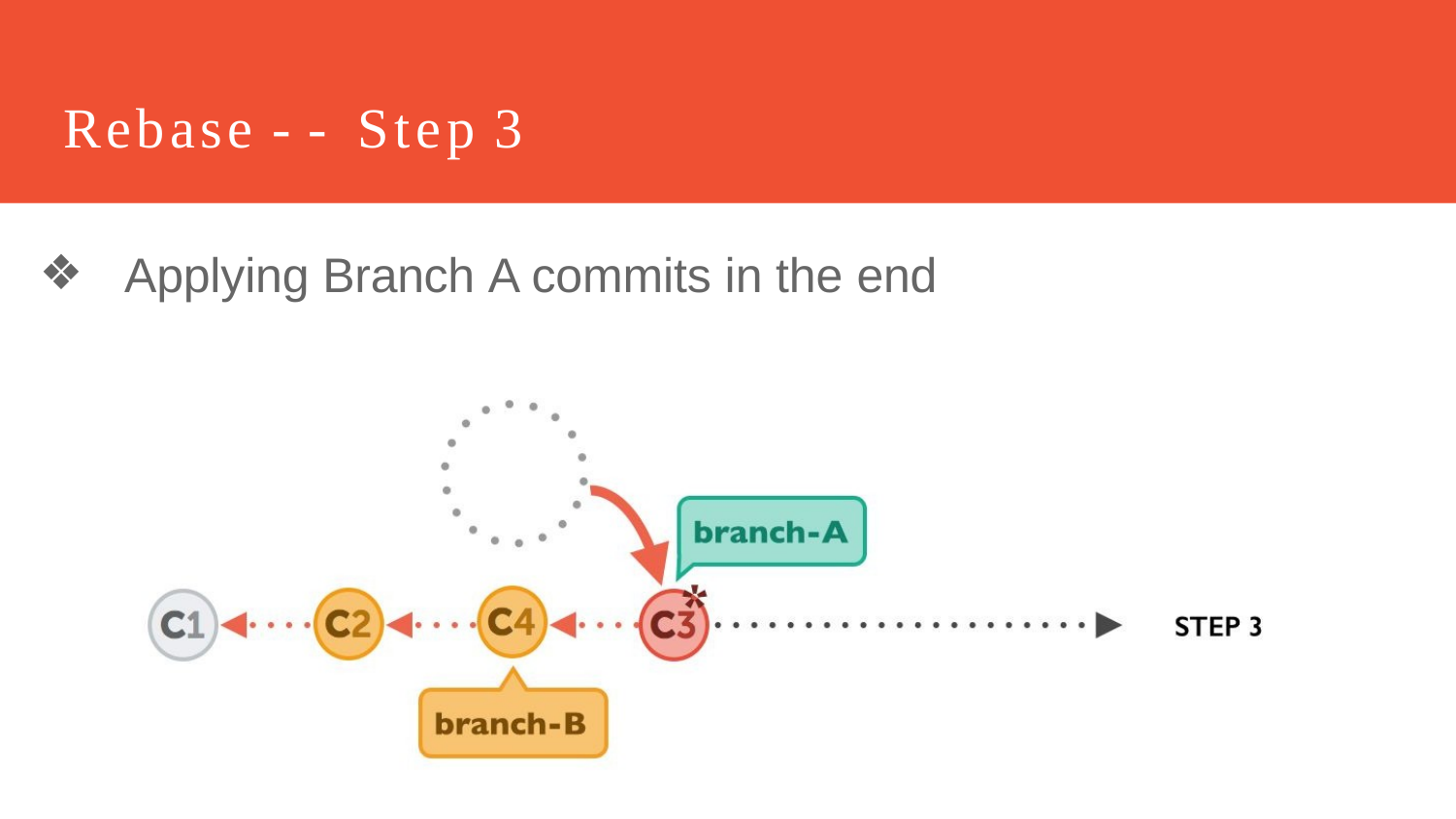

# Rebase -- Step 3
Applying Branch A commits in the end